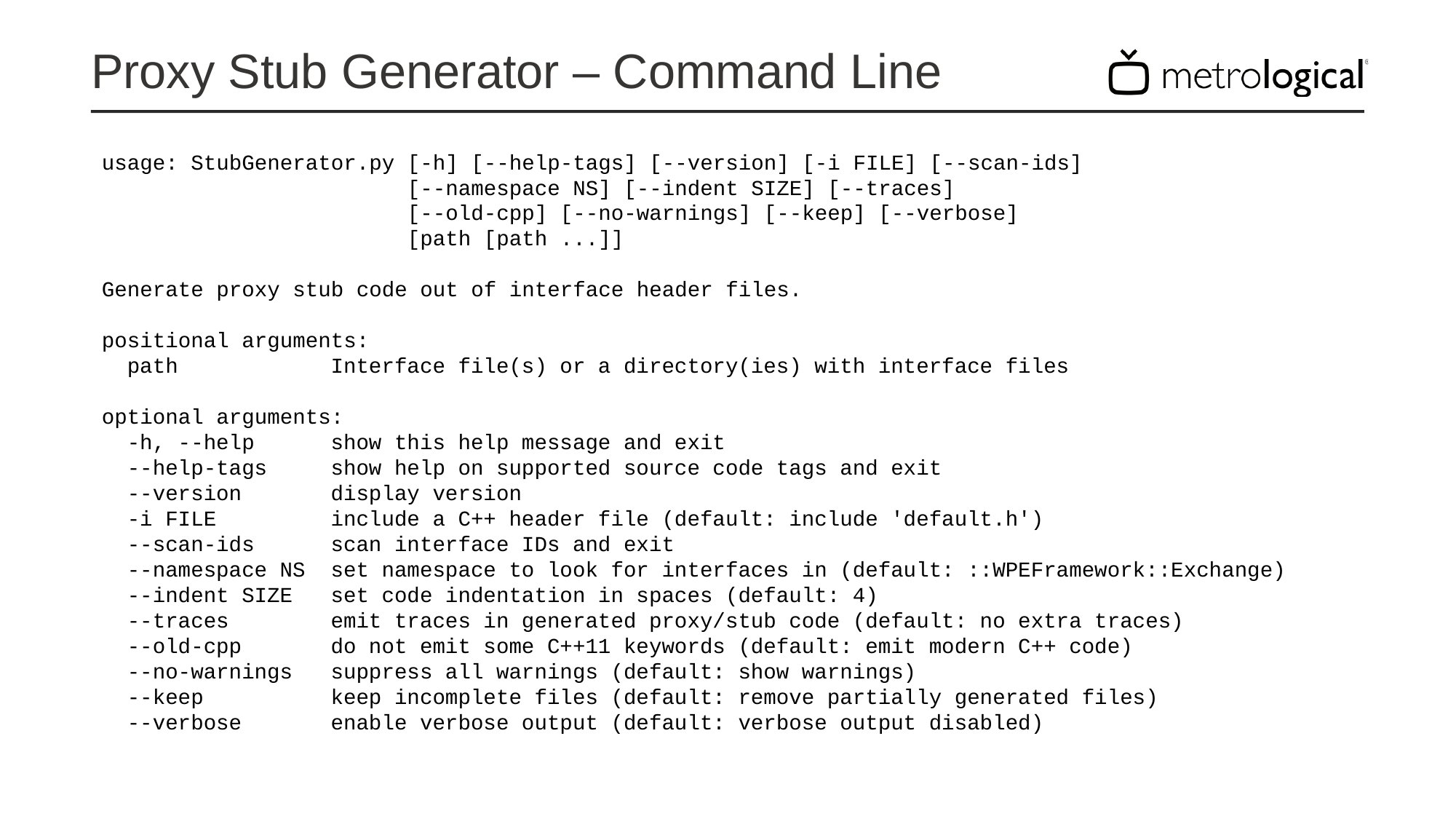

# Proxy Stub Generator – Command Line
usage: StubGenerator.py [-h] [--help-tags] [--version] [-i FILE] [--scan-ids]
                        [--namespace NS] [--indent SIZE] [--traces]
                        [--old-cpp] [--no-warnings] [--keep] [--verbose]
                        [path [path ...]]

Generate proxy stub code out of interface header files.

positional arguments:
  path            Interface file(s) or a directory(ies) with interface files

optional arguments:
  -h, --help      show this help message and exit
  --help-tags     show help on supported source code tags and exit
  --version       display version
  -i FILE         include a C++ header file (default: include 'default.h')
  --scan-ids      scan interface IDs and exit
  --namespace NS  set namespace to look for interfaces in (default: ::WPEFramework::Exchange)
  --indent SIZE   set code indentation in spaces (default: 4)
  --traces        emit traces in generated proxy/stub code (default: no extra traces)
  --old-cpp       do not emit some C++11 keywords (default: emit modern C++ code)
  --no-warnings   suppress all warnings (default: show warnings)
  --keep          keep incomplete files (default: remove partially generated files)
  --verbose       enable verbose output (default: verbose output disabled)